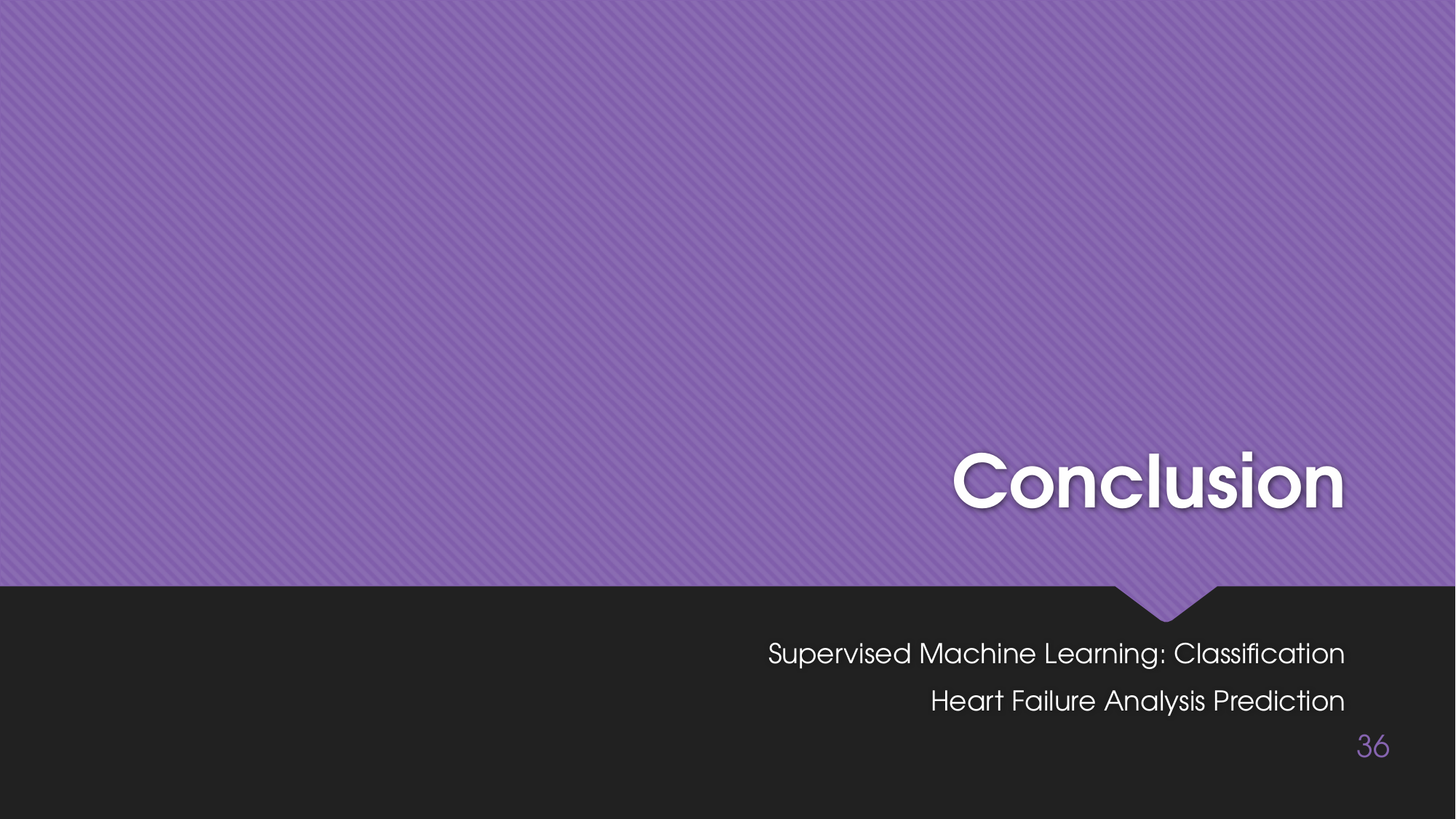

# Conclusion
Supervised Machine Learning: Classification
Heart Failure Analysis Prediction

36